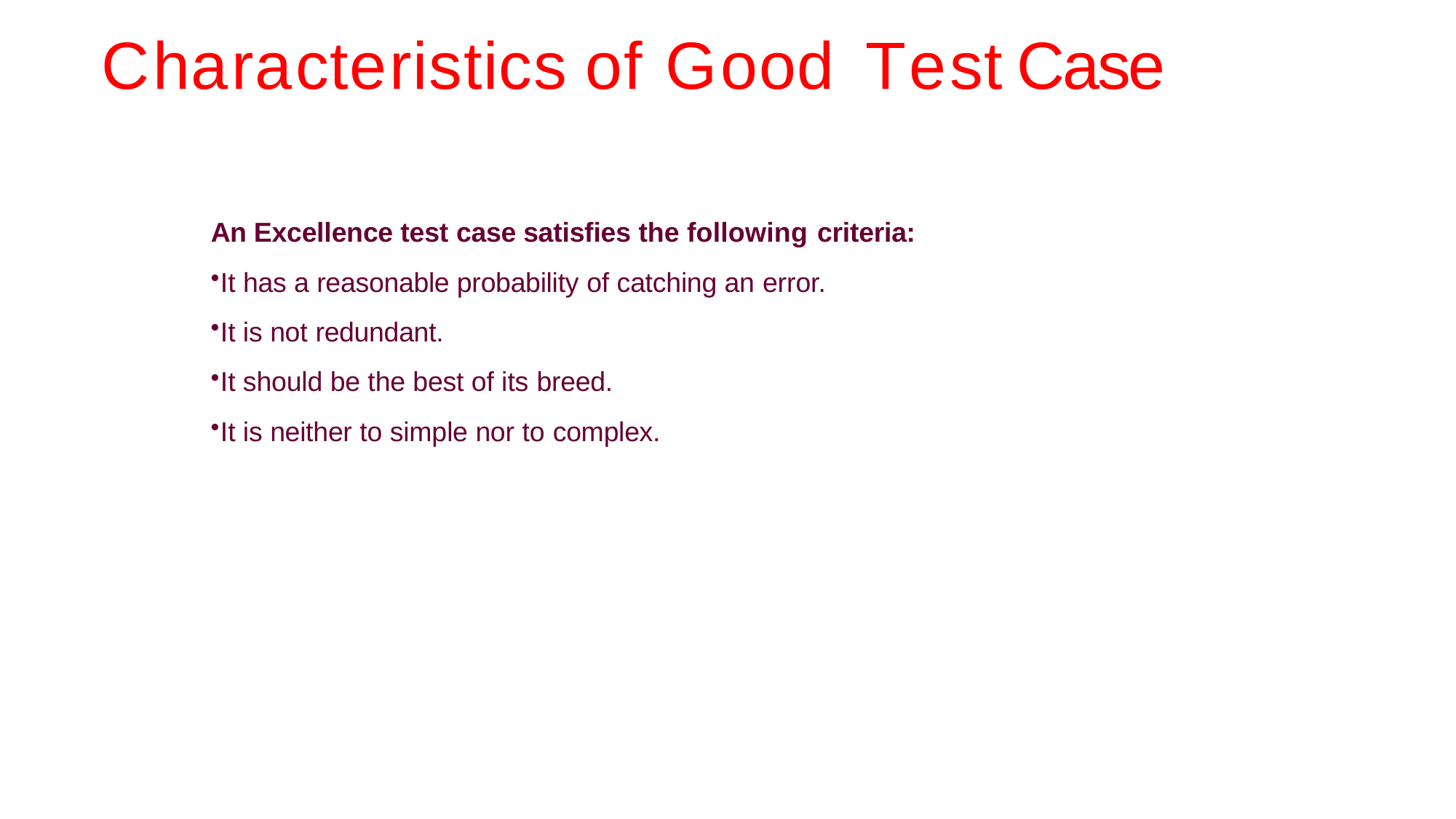

# Characteristics of	 Good	Test Case
An Excellence test case satisfies the following criteria:
It has a reasonable probability of catching an error.
It is not redundant.
It should be the best of its breed.
It is neither to simple nor to complex.